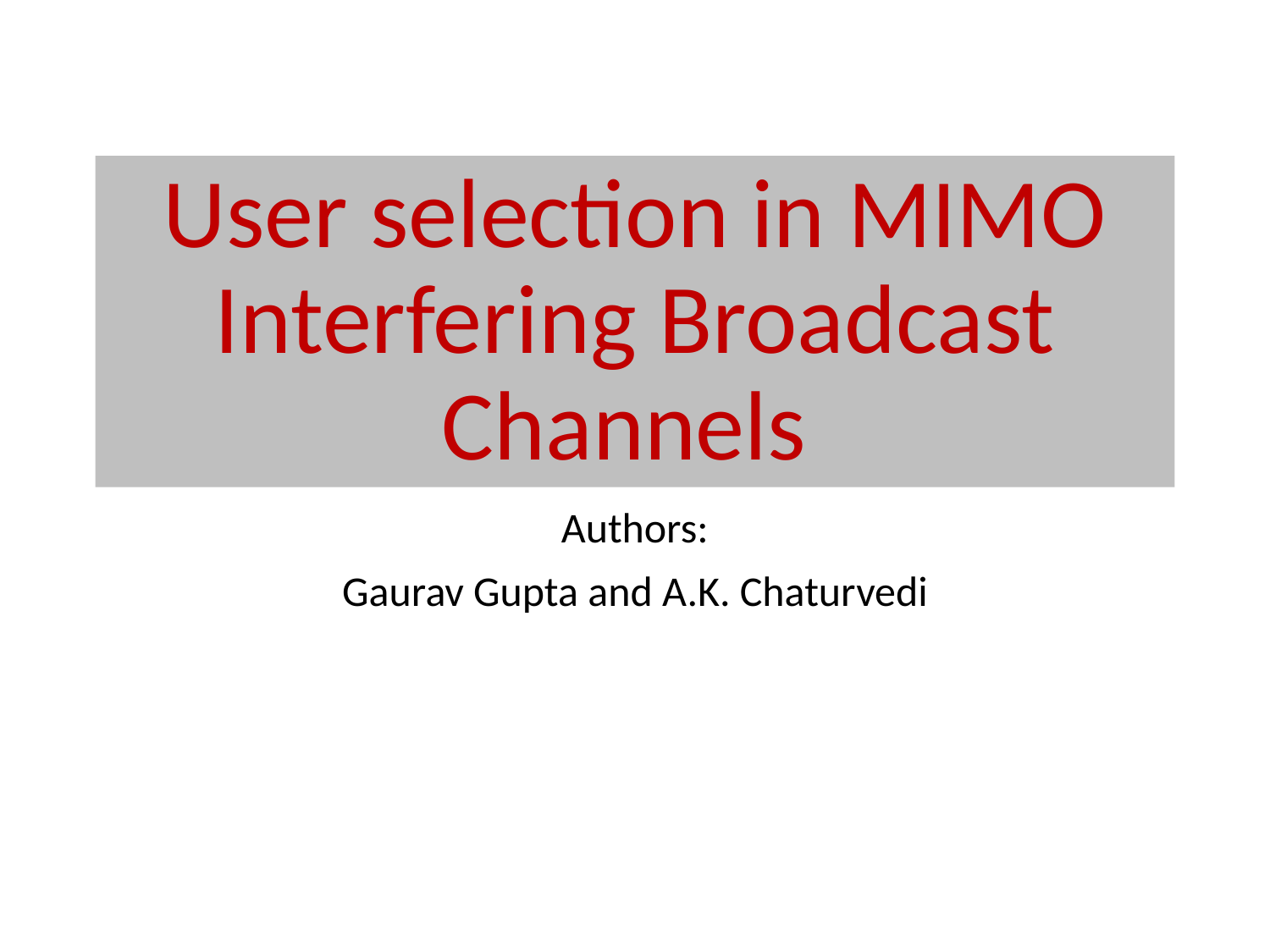

# User selection in MIMO Interfering Broadcast Channels
Authors:
Gaurav Gupta and A.K. Chaturvedi